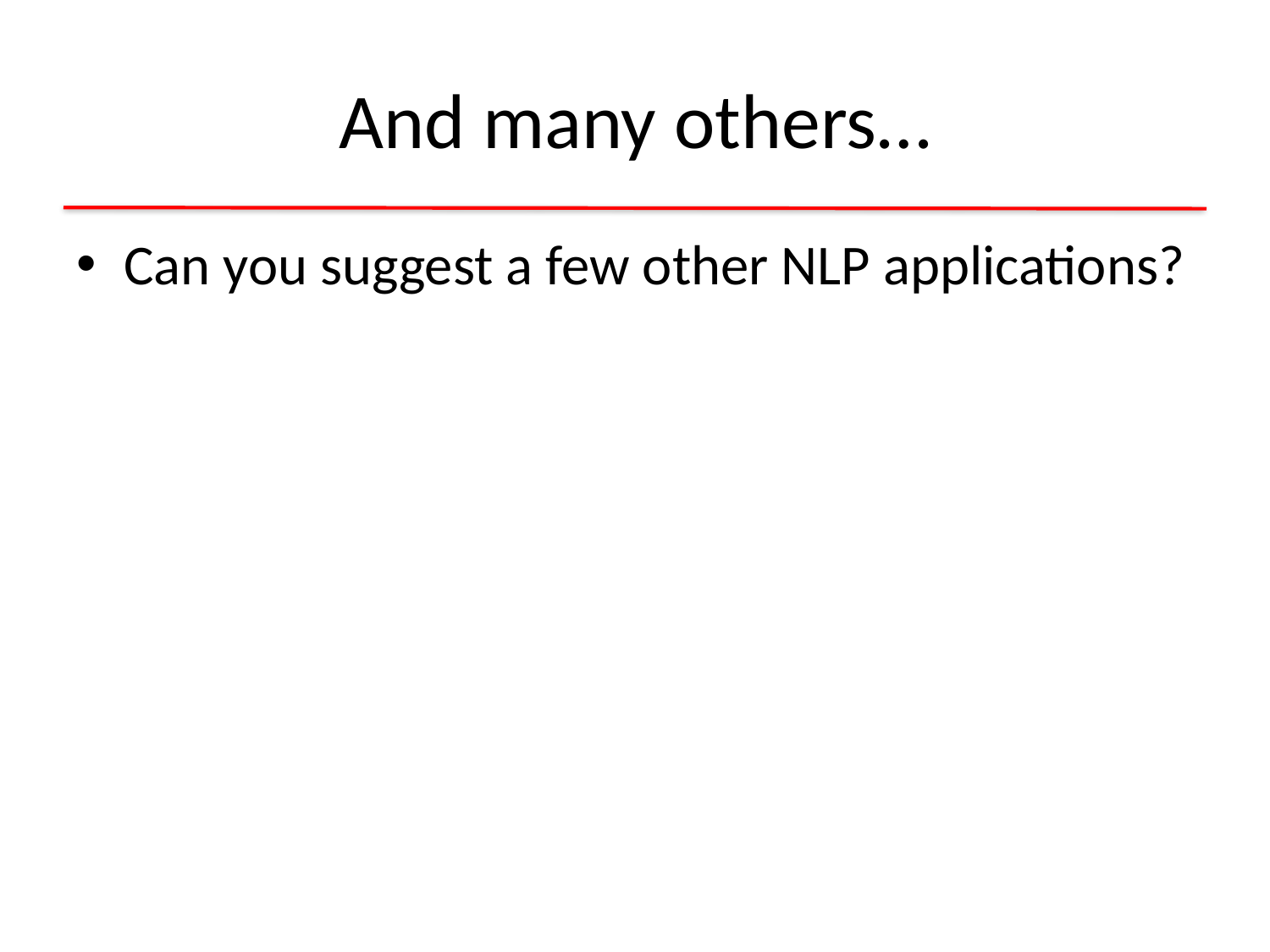

# And many others…
Can you suggest a few other NLP applications?